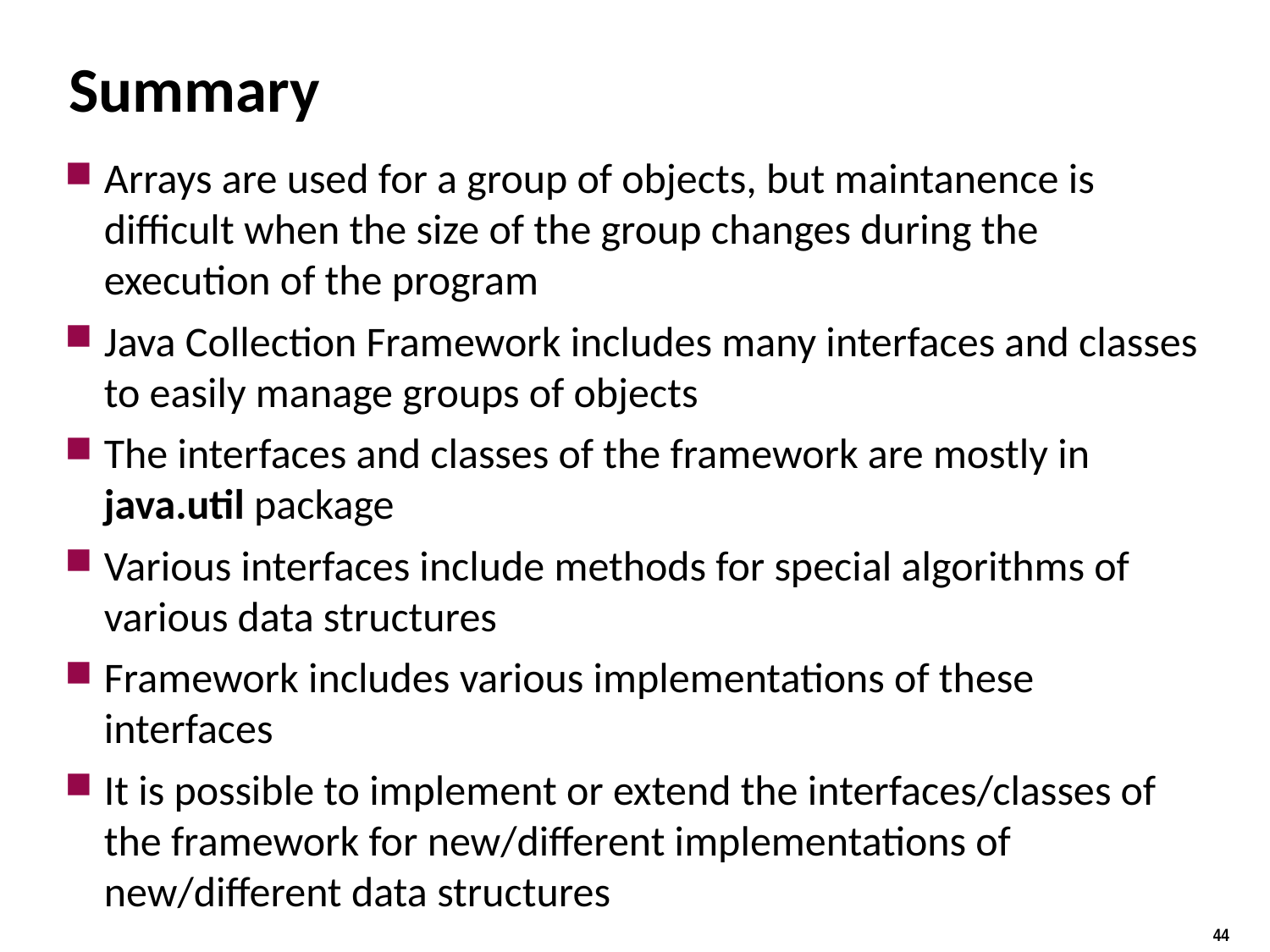

# Summary
Arrays are used for a group of objects, but maintanence is difficult when the size of the group changes during the execution of the program
Java Collection Framework includes many interfaces and classes to easily manage groups of objects
The interfaces and classes of the framework are mostly in java.util package
Various interfaces include methods for special algorithms of various data structures
Framework includes various implementations of these interfaces
It is possible to implement or extend the interfaces/classes of the framework for new/different implementations of new/different data structures